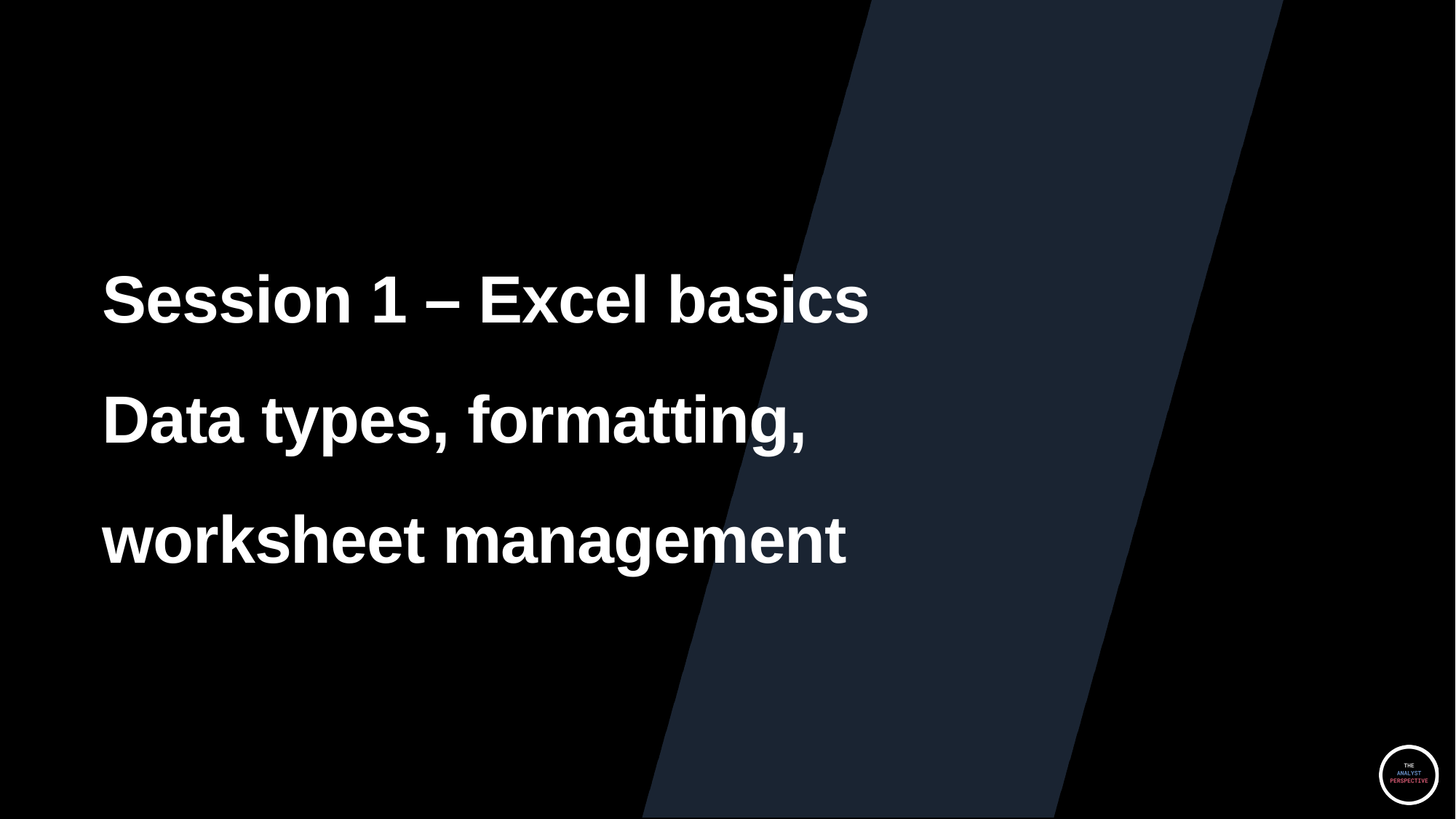

Session 1 – Excel basics
Data types, formatting,
worksheet management